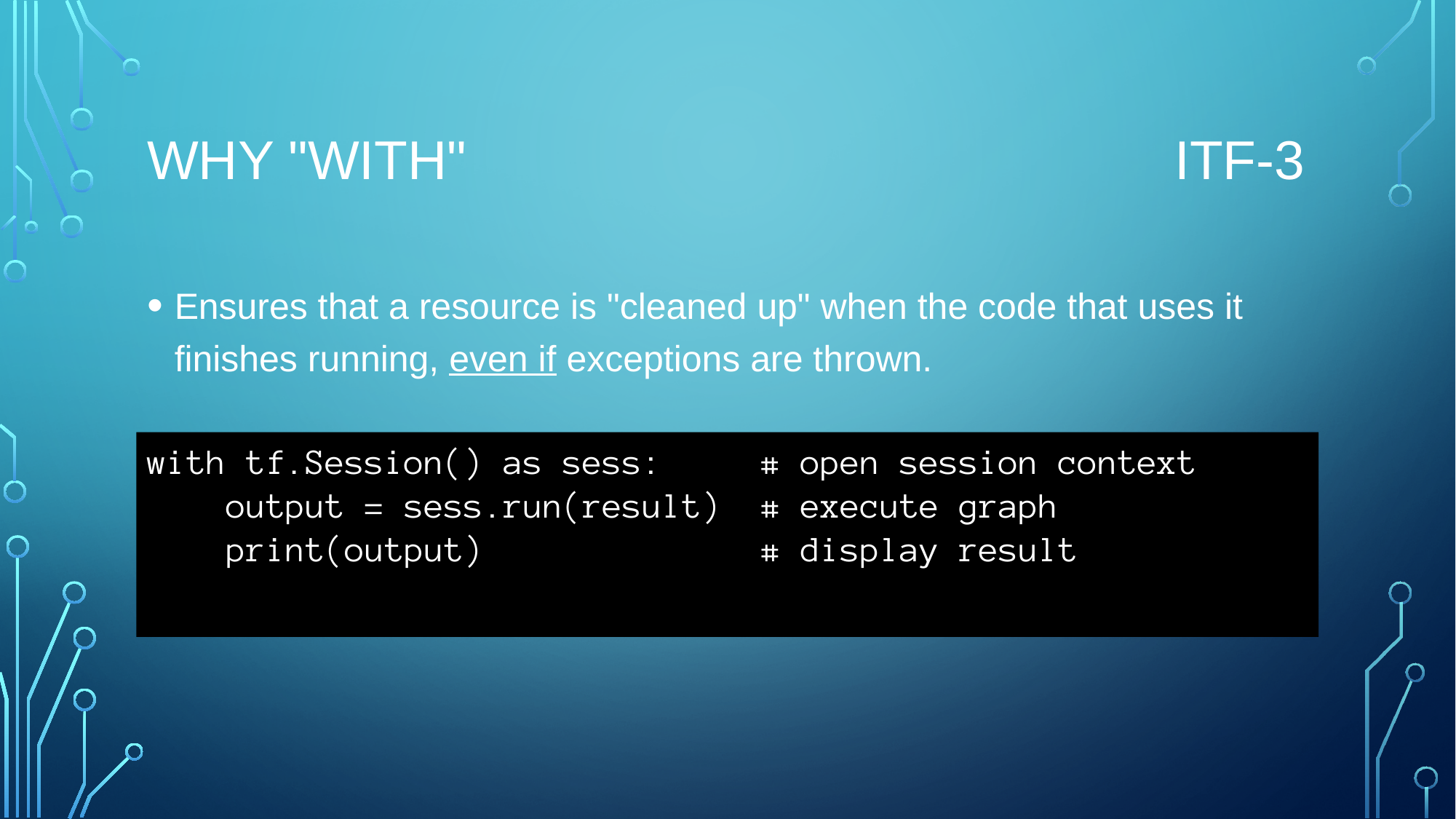

# Why "with"                                               itf-3
Ensures that a resource is "cleaned up" when the code that uses it finishes running, even if exceptions are thrown.
with tf.Session() as sess:     # open session context
    output = sess.run(result)  # execute graph
    print(output)              # display result